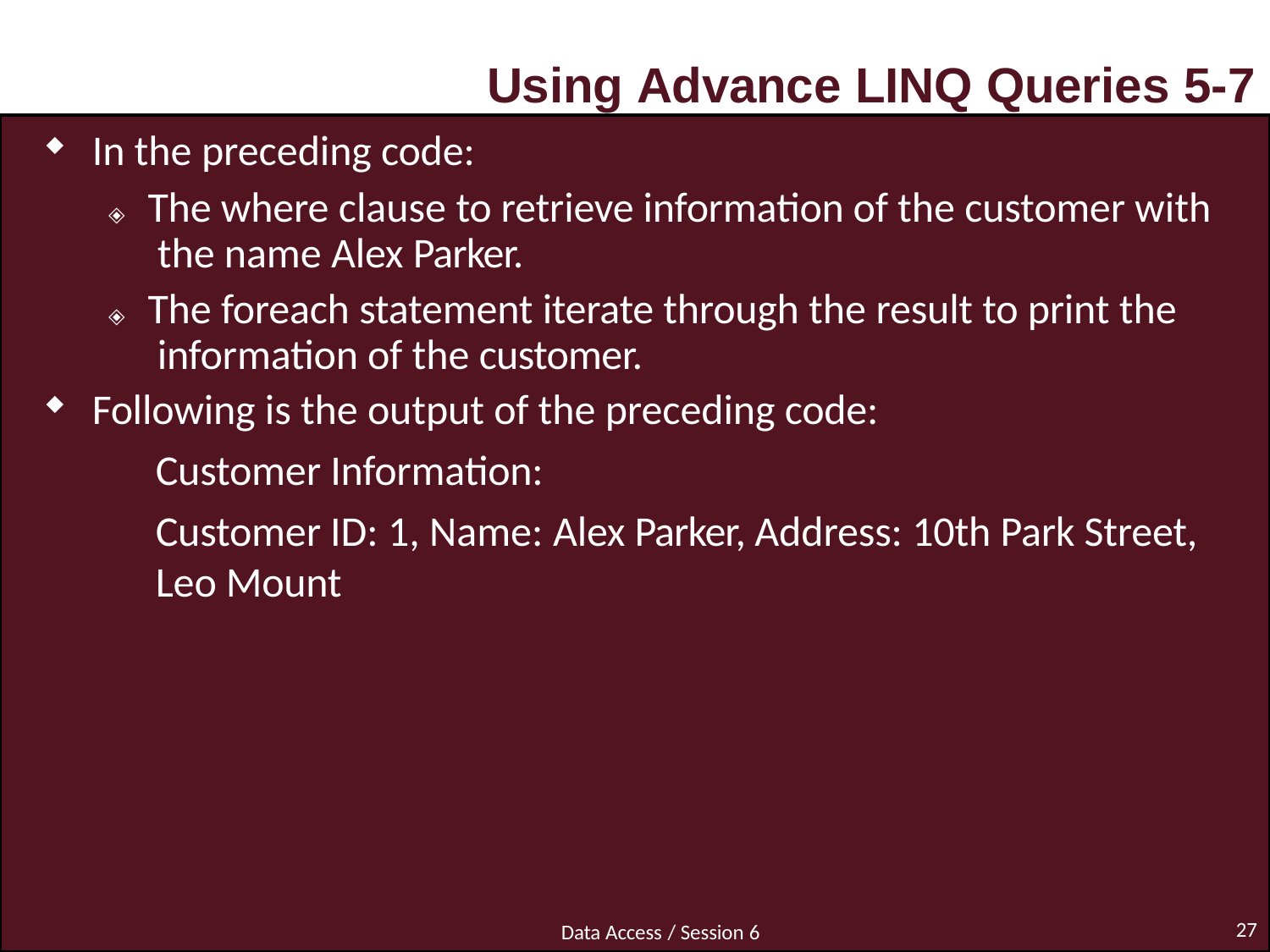

# Using Advance LINQ Queries 5-7
In the preceding code:
🞛	The where clause to retrieve information of the customer with  the name Alex Parker.
🞛	The foreach statement iterate through the result to print the  information of the customer.
Following is the output of the preceding code:
Customer Information:
Customer ID: 1, Name: Alex Parker, Address: 10th Park Street,  Leo Mount
27
Data Access / Session 6